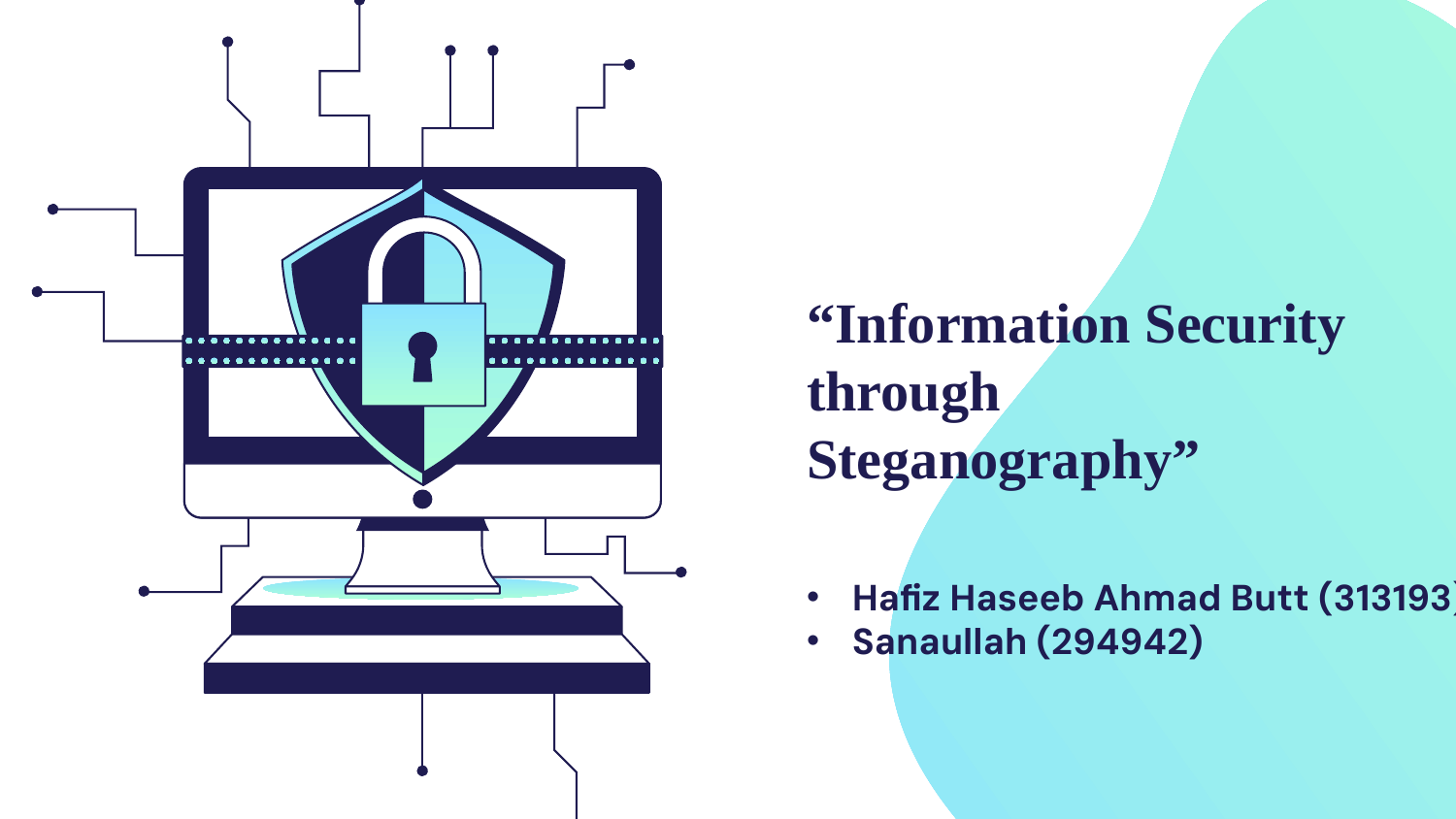

# “Information Security through Steganography”
Hafiz Haseeb Ahmad Butt (313193)
Sanaullah (294942)